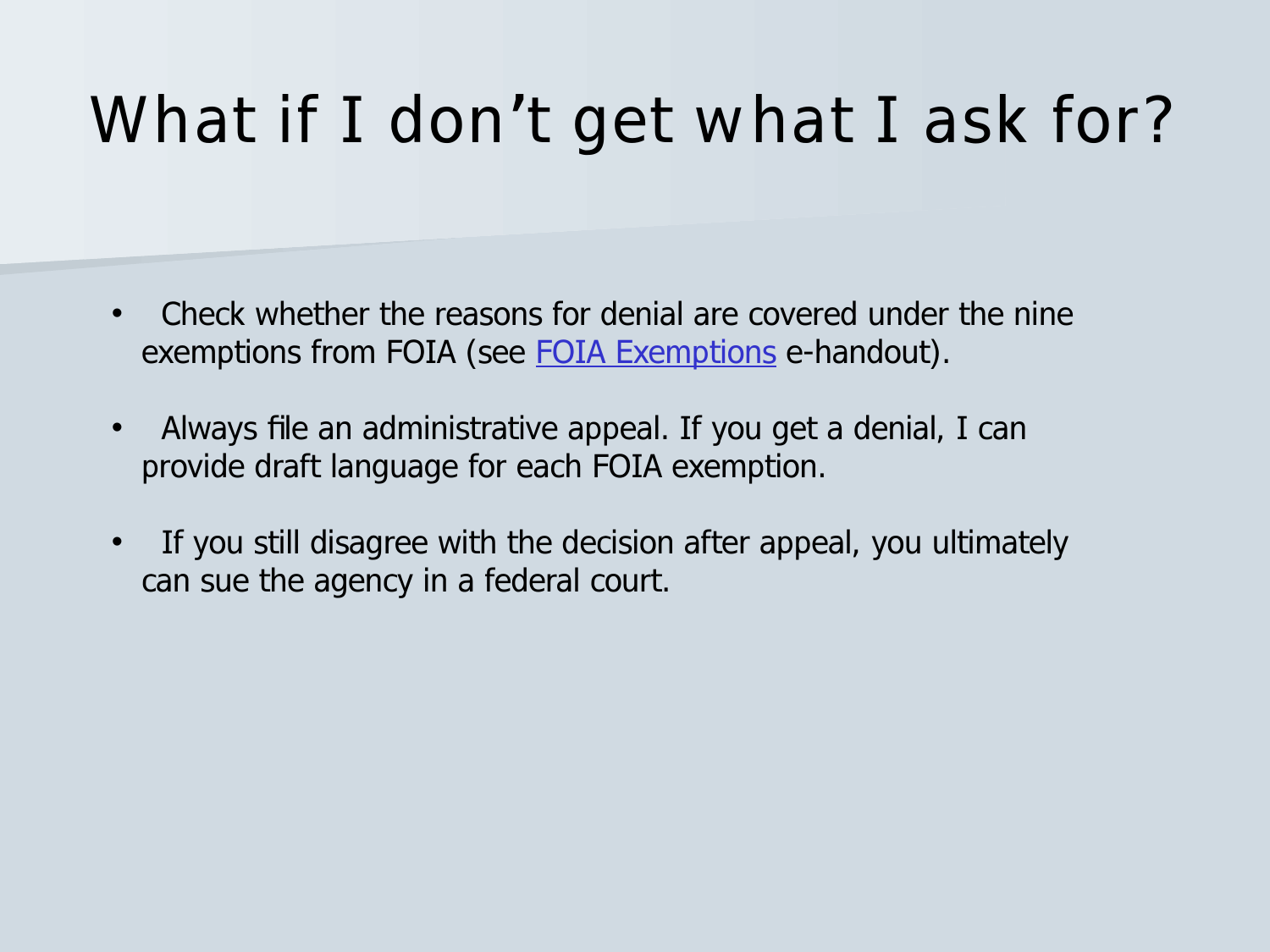

# What if I don’t get what I ask for?
  Check whether the reasons for denial are covered under the nine exemptions from FOIA (see FOIA Exemptions e-handout).

  Always file an administrative appeal. If you get a denial, I can provide draft language for each FOIA exemption.

  If you still disagree with the decision after appeal, you ultimately can sue the agency in a federal court.